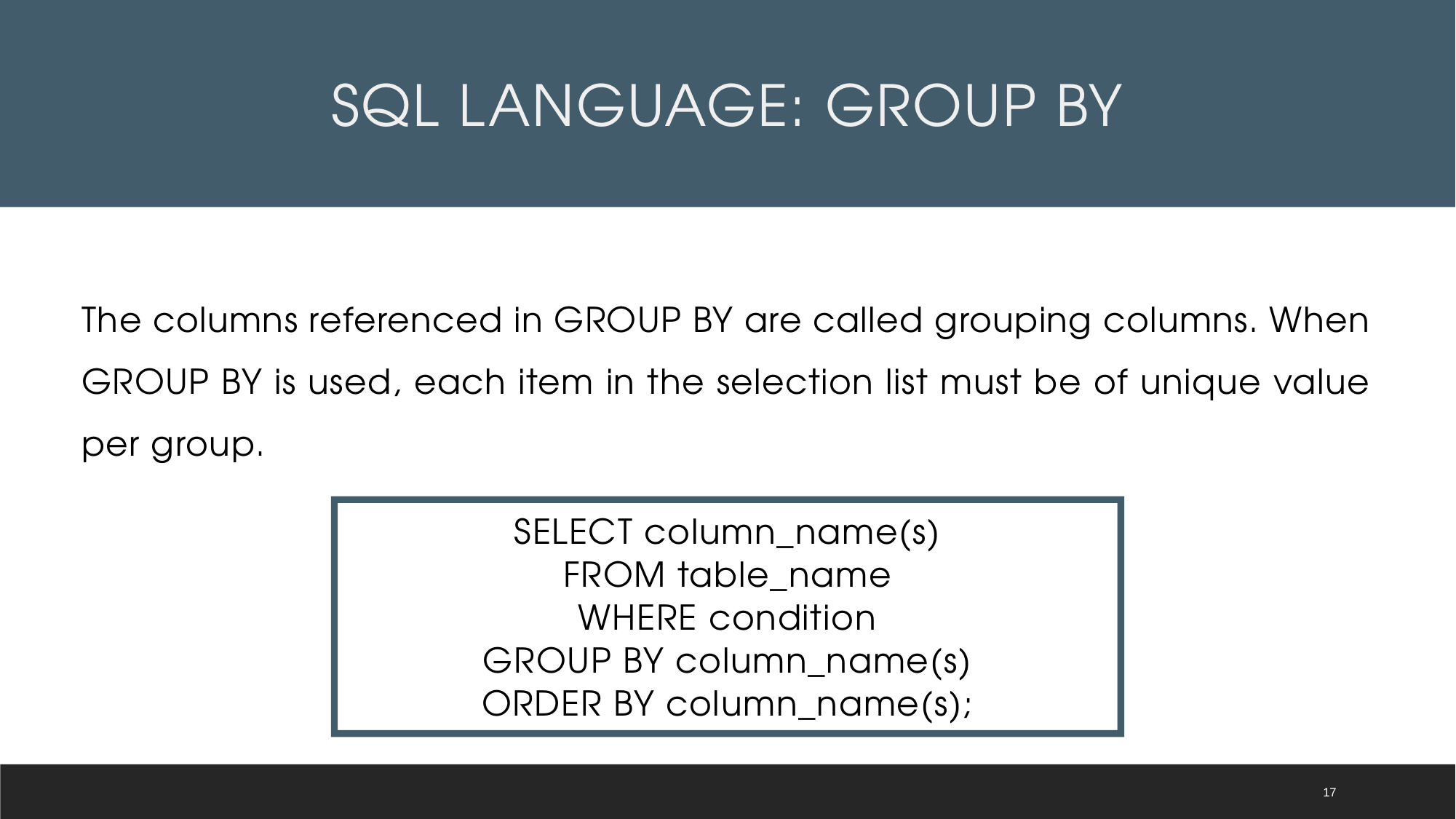

SQL LANGUAGE: GROUP BY
The columns referenced in GROUP BY are called grouping columns. When GROUP BY is used, each item in the selection list must be of unique value per group.

SELECT column_name(s)
FROM table_name
WHERE condition
GROUP BY column_name(s)
ORDER BY column_name(s);
17